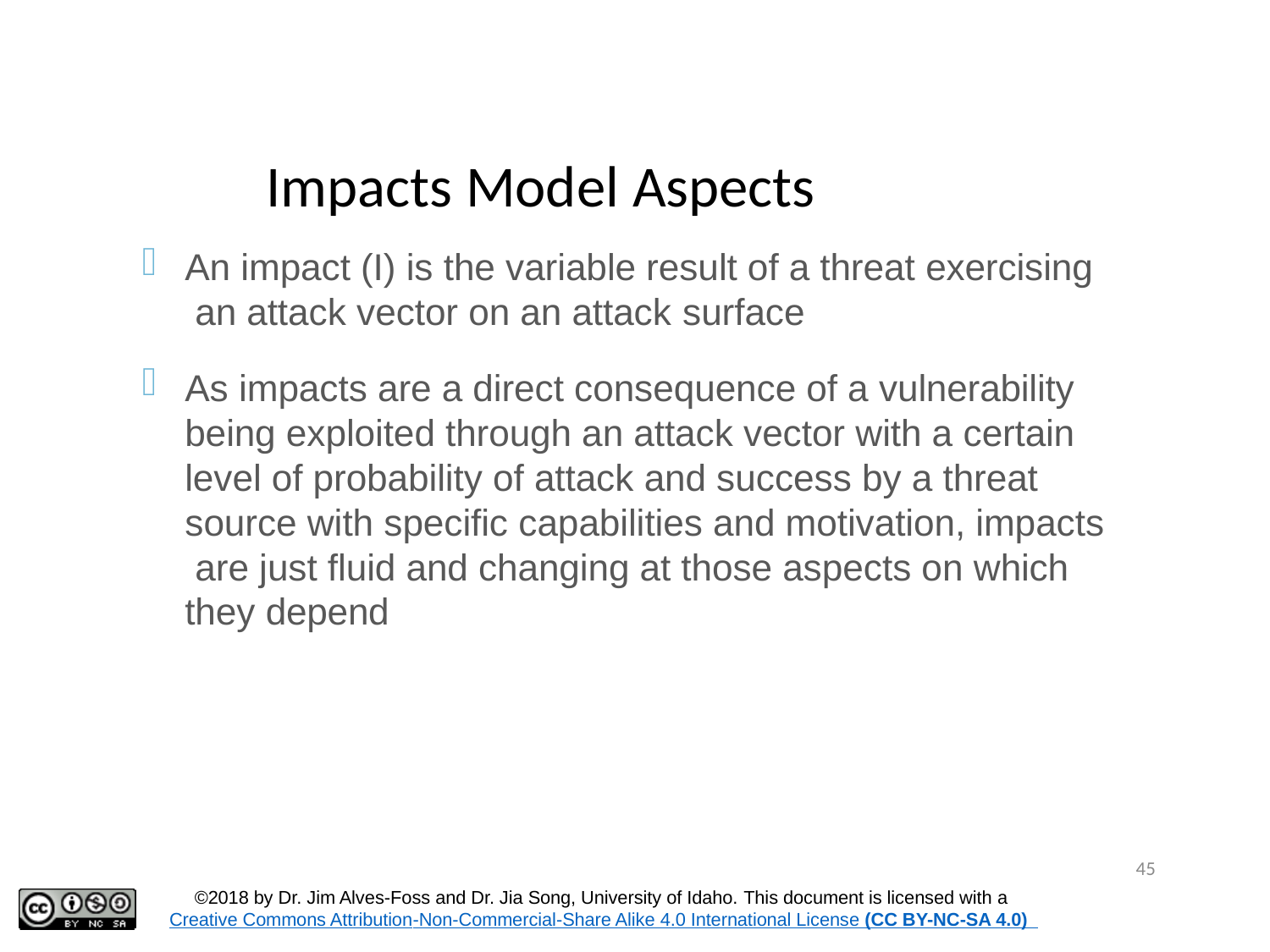

# Impacts Model Aspects
An impact (I) is the variable result of a threat exercising  an attack vector on an attack surface
As impacts are a direct consequence of a vulnerability  being exploited through an attack vector with a certain  level of probability of attack and success by a threat  source with specific capabilities and motivation, impacts  are just fluid and changing at those aspects on which  they depend
45